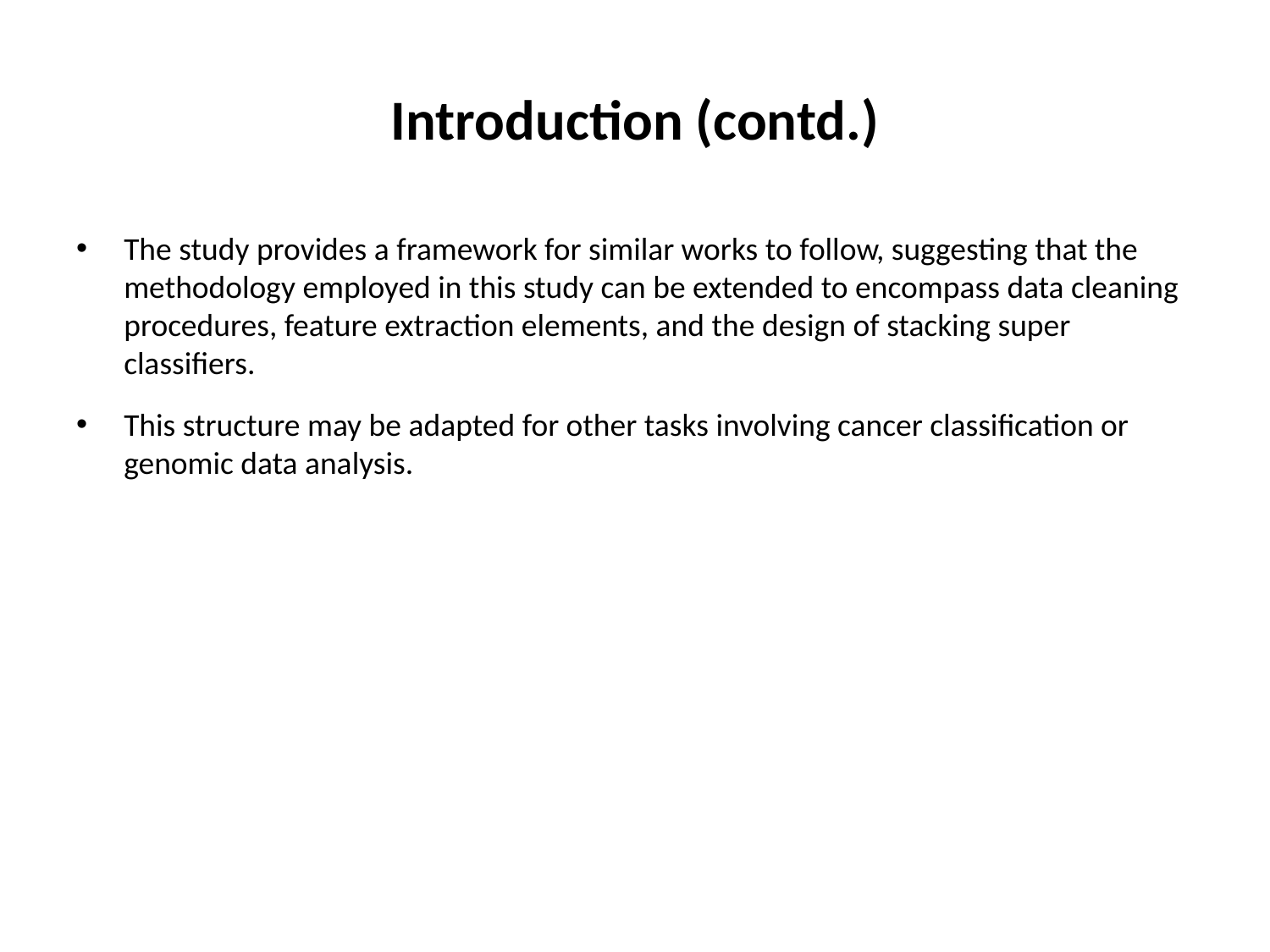

# Introduction (contd.)
The study provides a framework for similar works to follow, suggesting that the methodology employed in this study can be extended to encompass data cleaning procedures, feature extraction elements, and the design of stacking super classifiers.
This structure may be adapted for other tasks involving cancer classification or genomic data analysis.